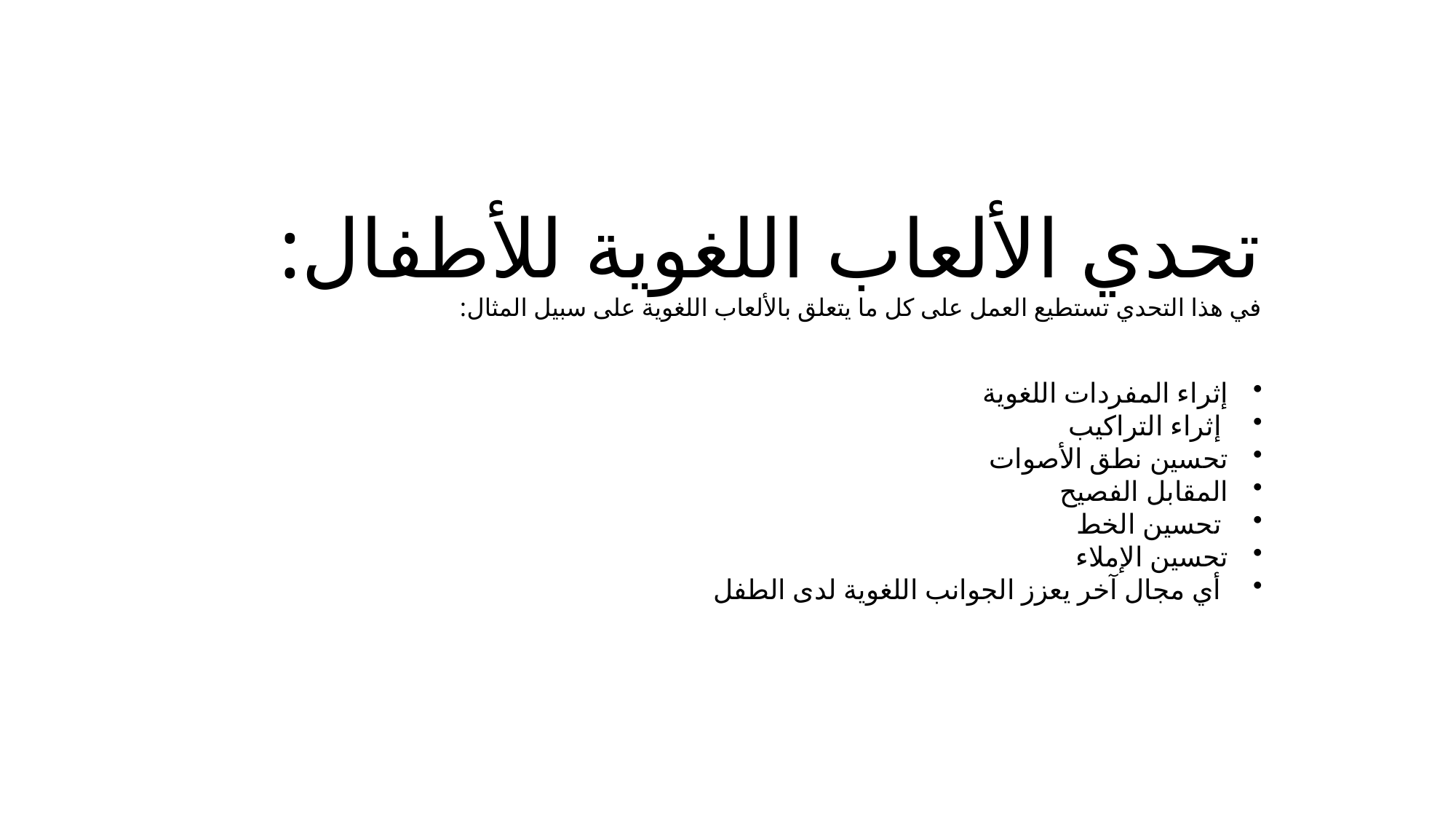

# تحدي الألعاب اللغوية للأطفال: في هذا التحدي تستطيع العمل على كل ما يتعلق بالألعاب اللغوية على سبيل المثال:
إثراء المفردات اللغوية
 إثراء التراكيب
تحسين نطق الأصوات
المقابل الفصيح
 تحسين الخط
تحسين الإملاء
 أي مجال آخر يعزز الجوانب اللغوية لدى الطفل